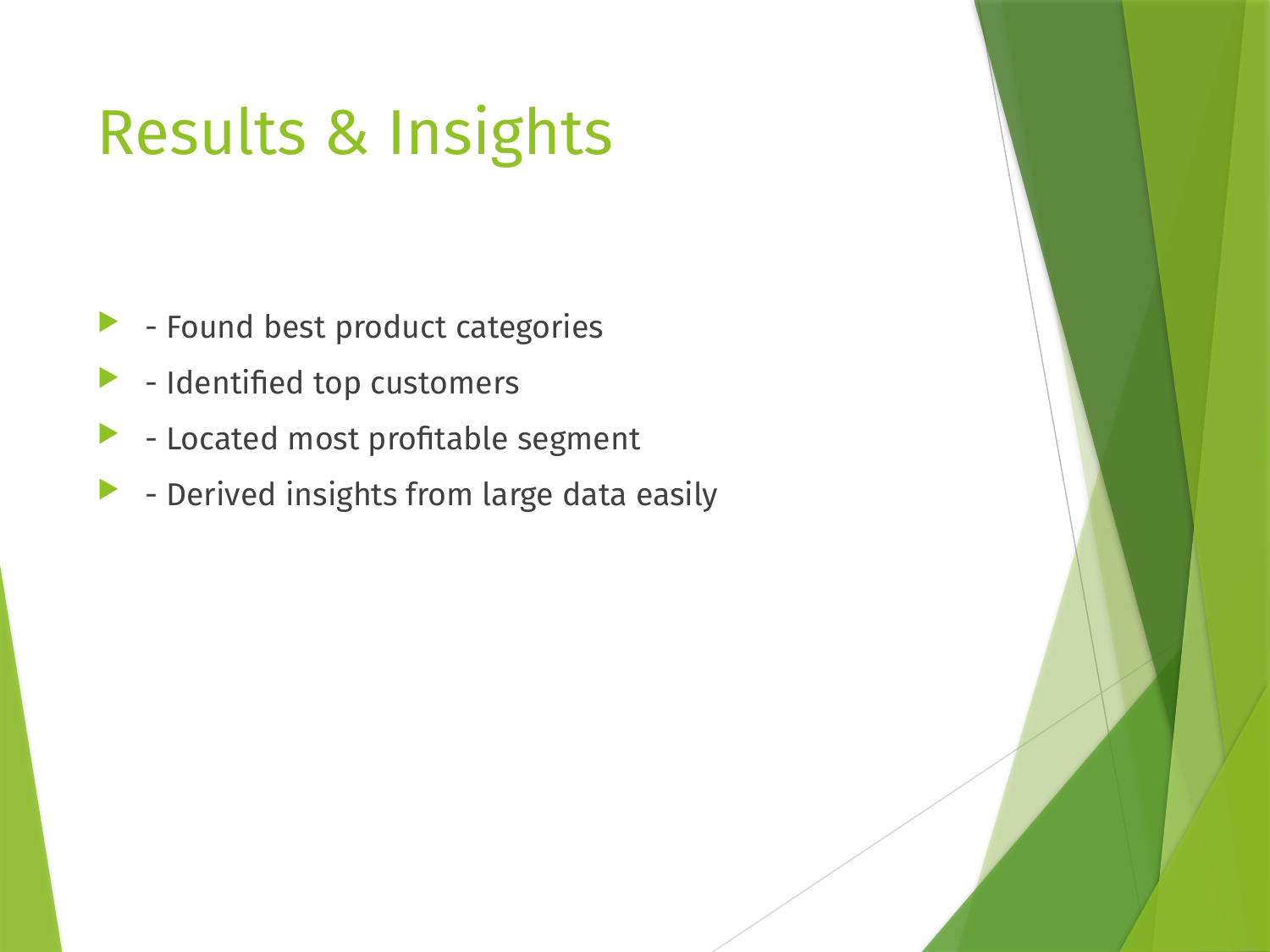

# Results & Insights
- Found best product categories
- Identified top customers
- Located most profitable segment
- Derived insights from large data easily